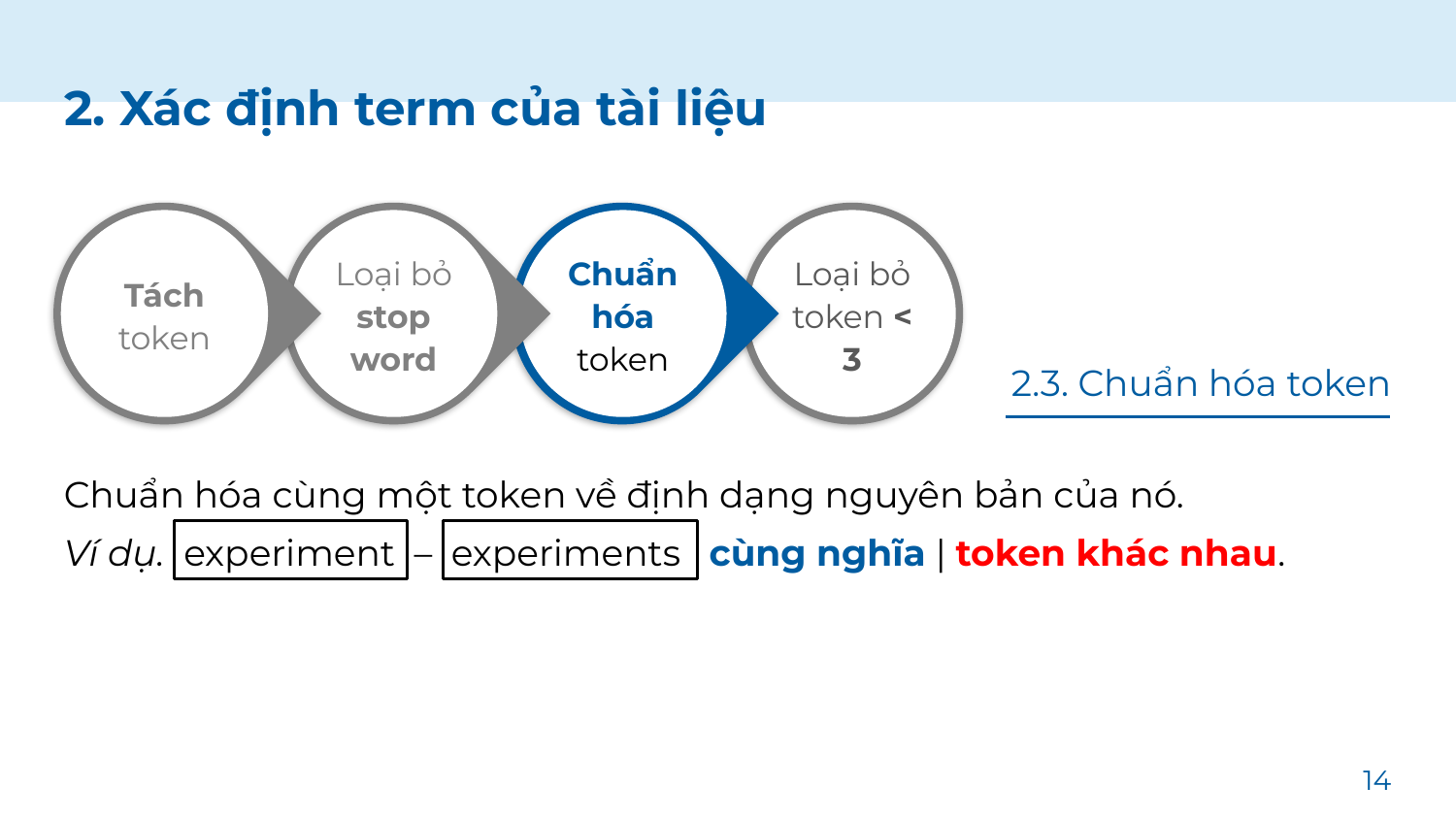

Loại bỏ token < 3
Chuẩn hóa token
Loại bỏ stop word
Tách token
# 2. Xác định term của tài liệu
2.3. Chuẩn hóa token
Chuẩn hóa cùng một token về định dạng nguyên bản của nó.
Ví dụ.  experiment  –  experiments   cùng nghĩa | token khác nhau.

14